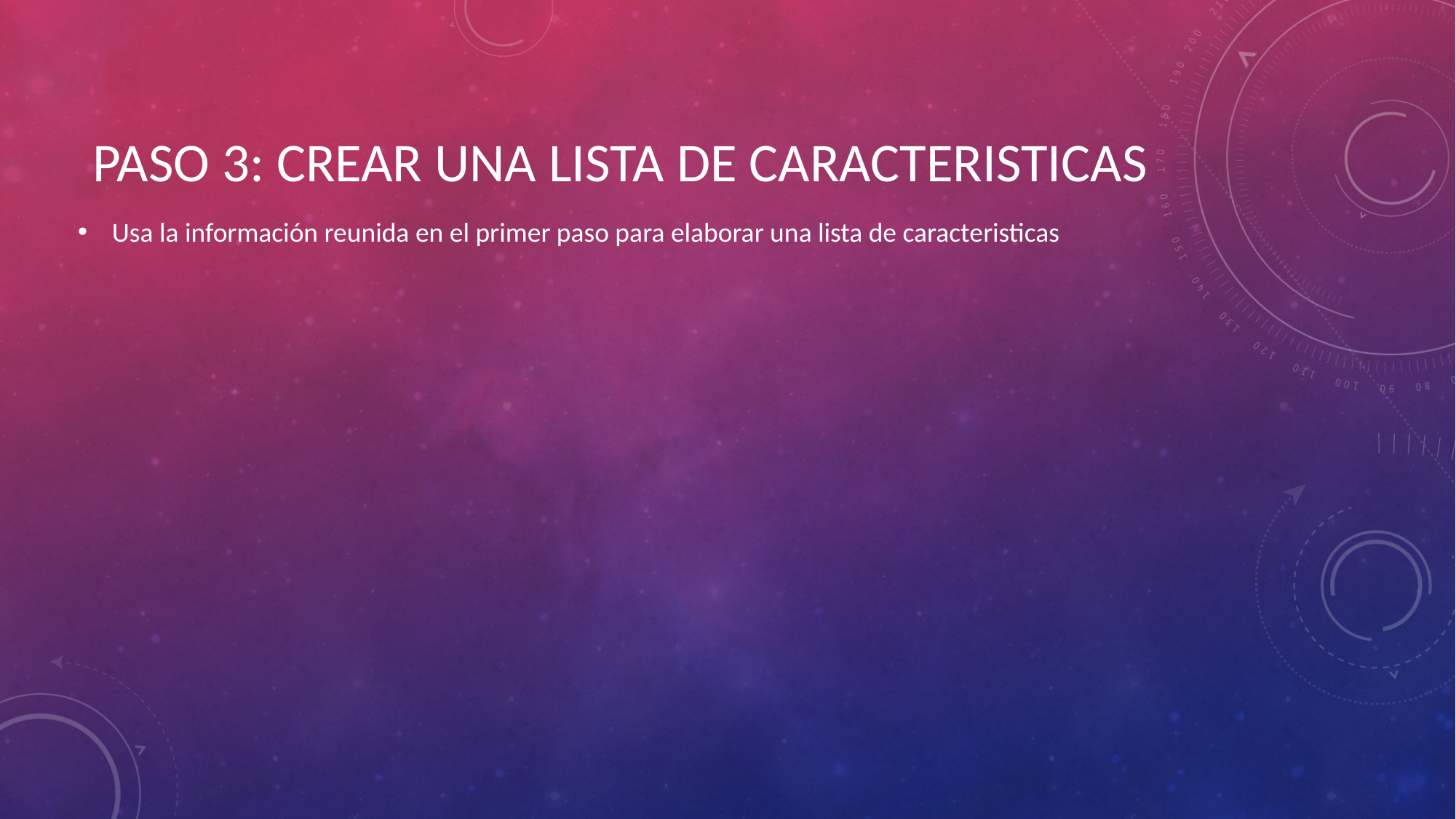

Usa la información reunida en el primer paso para elaborar una lista de caracteristicas
# Paso 3: crear una lista de caracteristicas